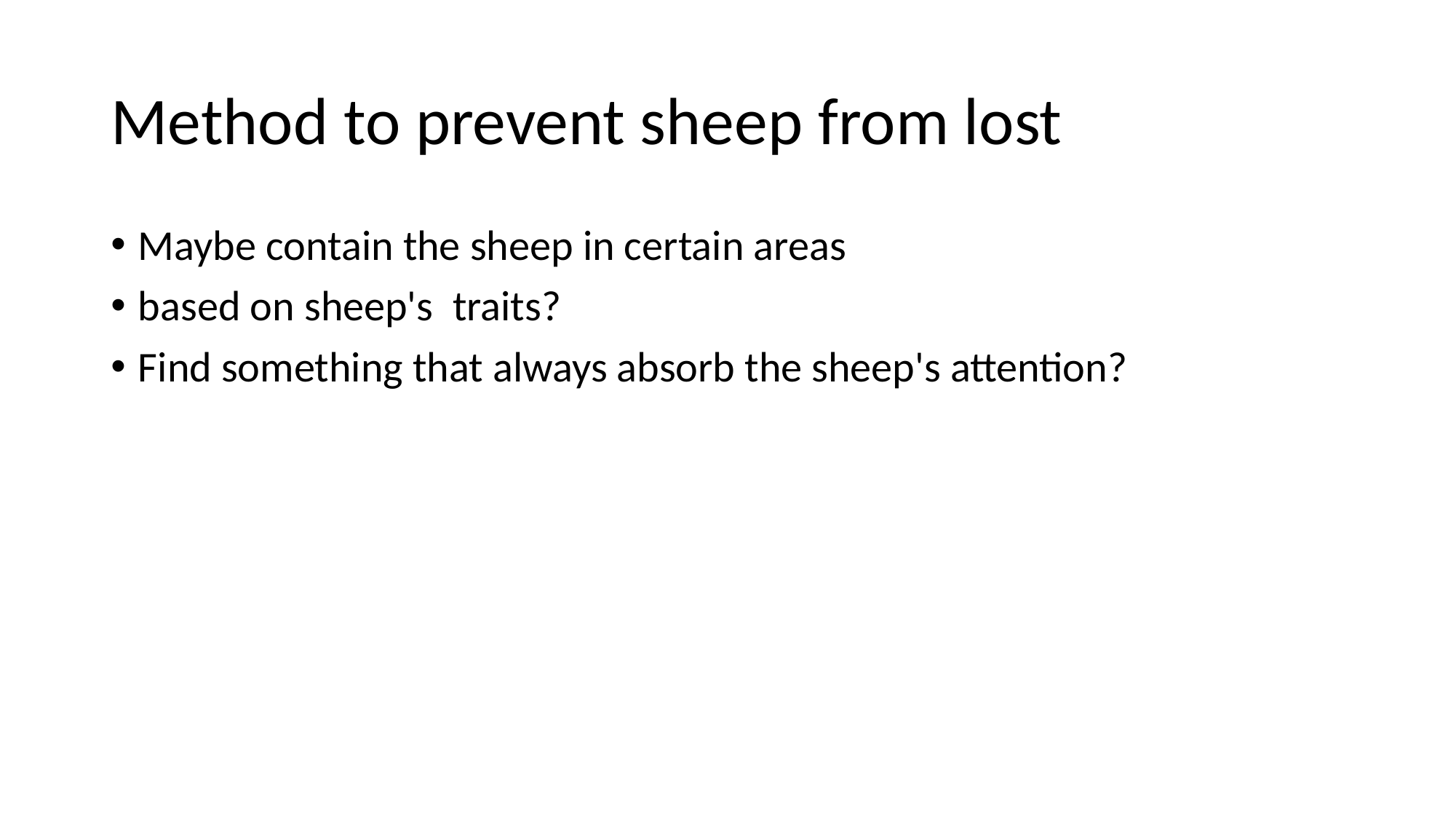

# Method to prevent sheep from lost
Maybe contain the sheep in certain areas
based on sheep's  traits?
Find something that always absorb the sheep's attention?